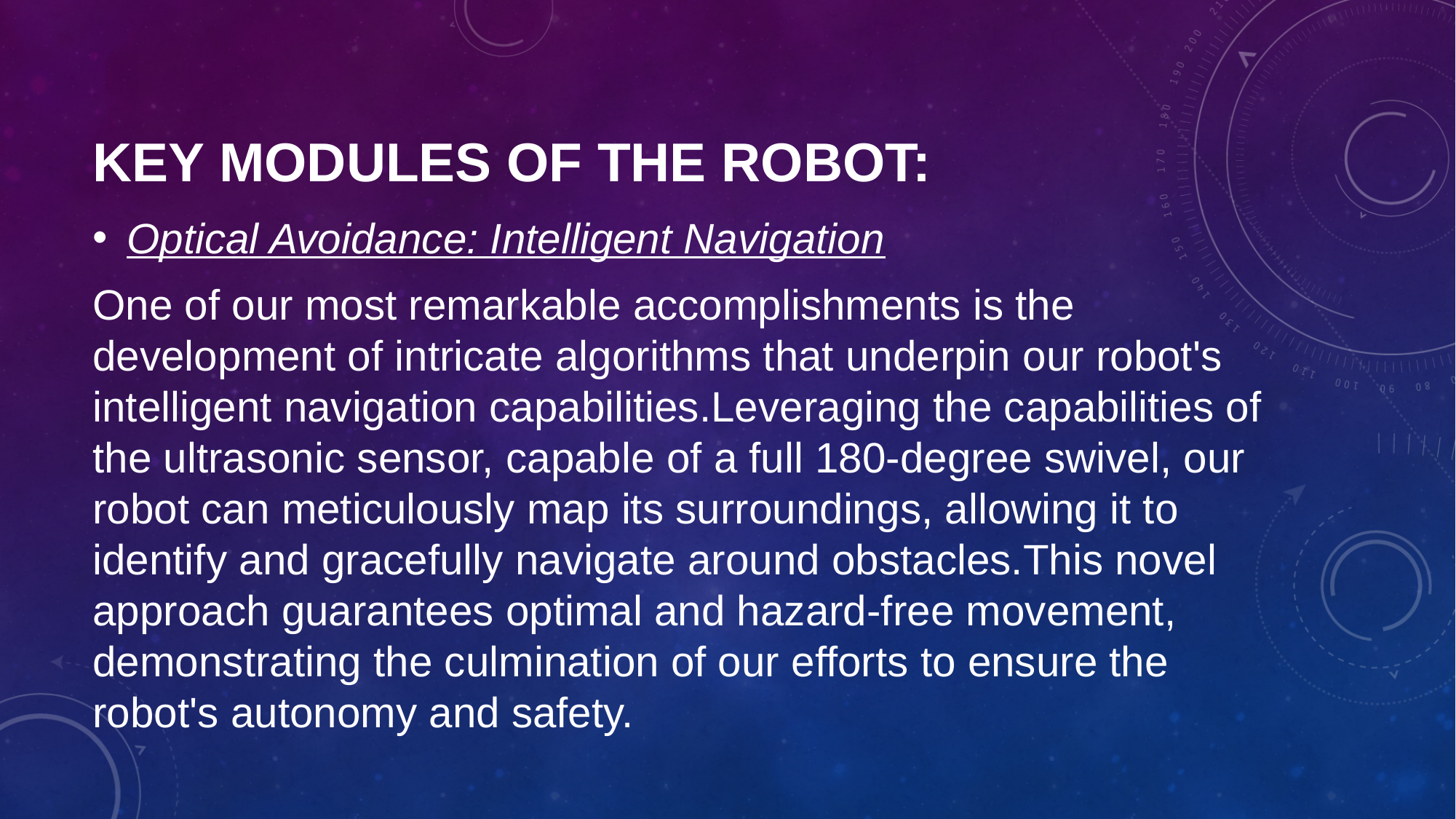

# Key Modules of the Robot:
Optical Avoidance: Intelligent Navigation
One of our most remarkable accomplishments is the development of intricate algorithms that underpin our robot's intelligent navigation capabilities.Leveraging the capabilities of the ultrasonic sensor, capable of a full 180-degree swivel, our robot can meticulously map its surroundings, allowing it to identify and gracefully navigate around obstacles.This novel approach guarantees optimal and hazard-free movement, demonstrating the culmination of our efforts to ensure the robot's autonomy and safety.